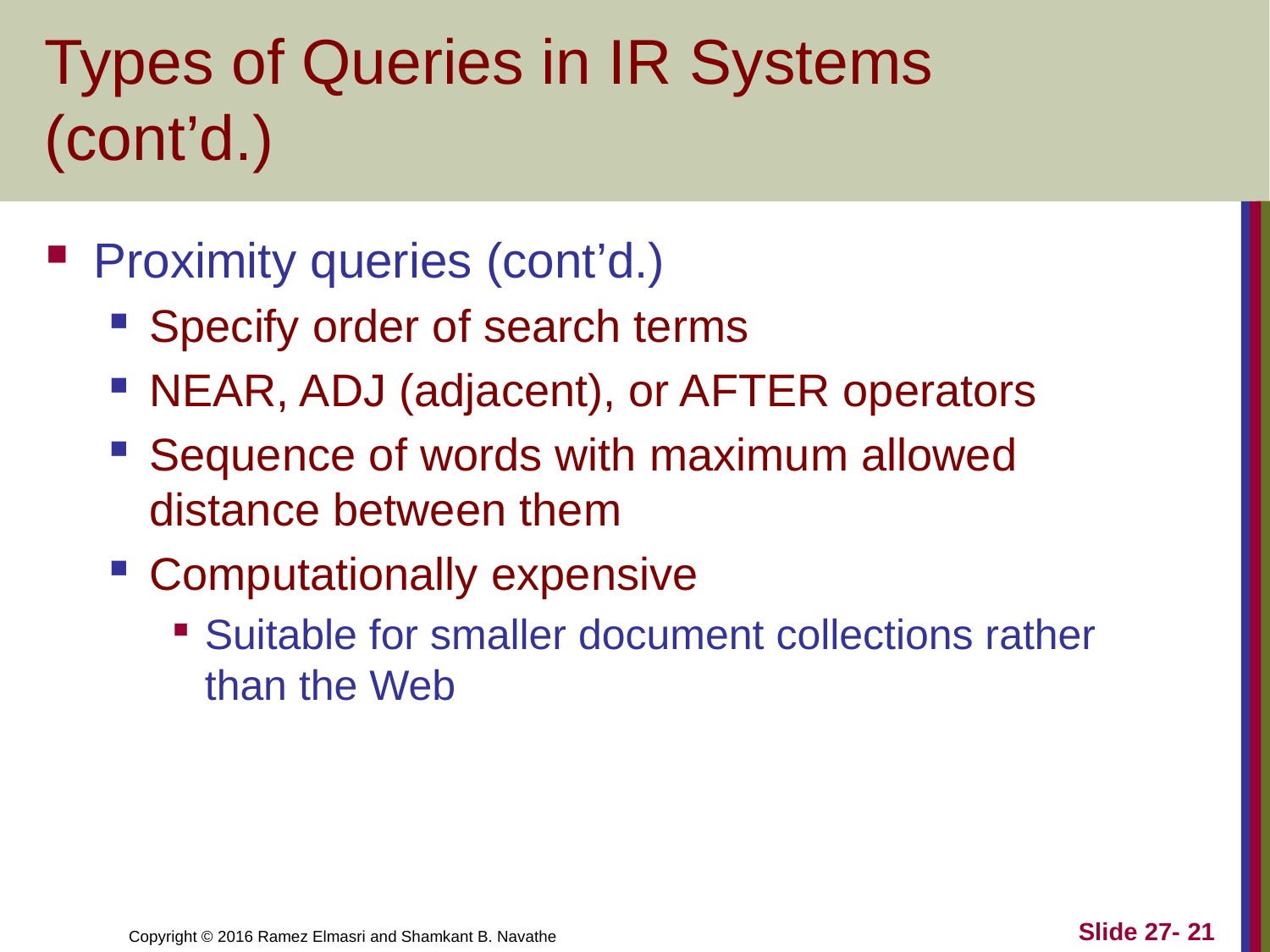

# Types of Queries in IR Systems (cont’d.)
Proximity queries (cont’d.)
Specify order of search terms
NEAR, ADJ (adjacent), or AFTER operators
Sequence of words with maximum allowed distance between them
Computationally expensive
Suitable for smaller document collections rather than the Web
Slide 27- 21